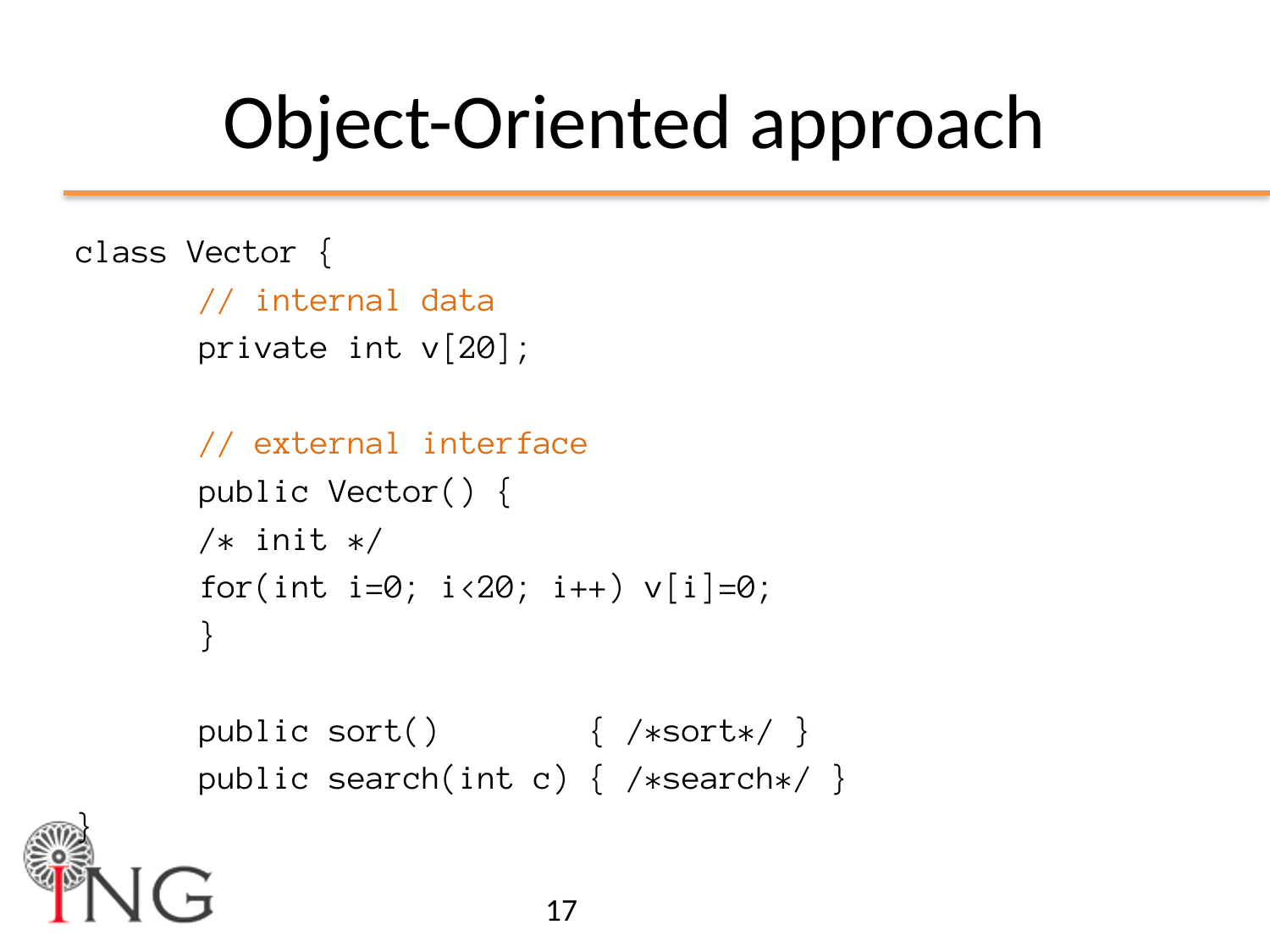

# Object-Oriented approach
class Vector {
	// internal data
	private int v[20];

	// external interface
	public Vector() {
		/* init */
		for(int i=0; i<20; i++) v[i]=0;
	}

	public sort()        { /*sort*/ }
	public search(int c) { /*search*/ }
}

17